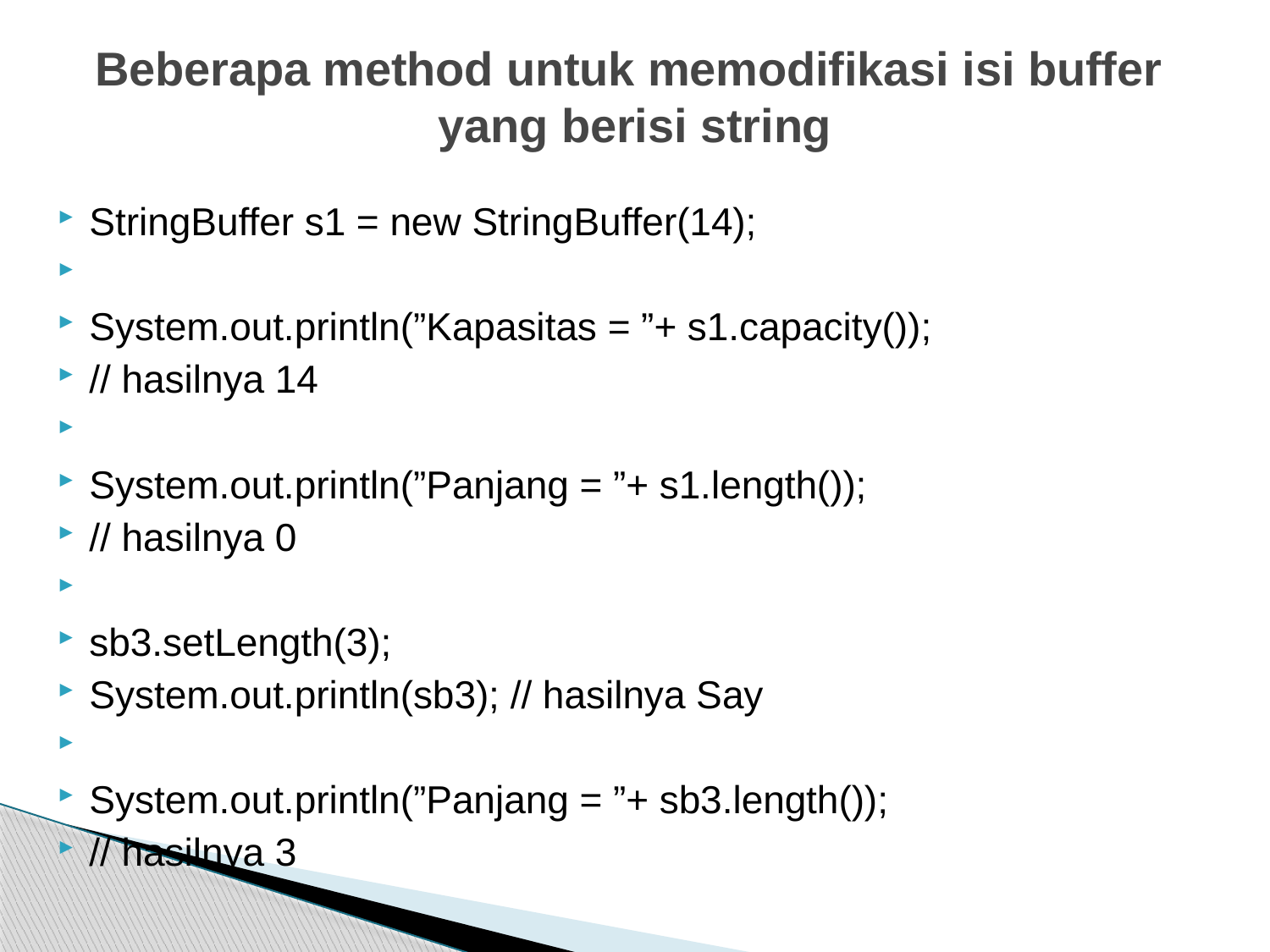

# Beberapa method untuk memodifikasi isi buffer yang berisi string
StringBuffer s1 = new StringBuffer(14);

System.out.println(”Kapasitas = ”+ s1.capacity());
// hasilnya 14

System.out.println(”Panjang = ”+ s1.length());
// hasilnya 0

sb3.setLength(3);
System.out.println(sb3); // hasilnya Say

System.out.println(”Panjang = ”+ sb3.length());
// hasilnya 3